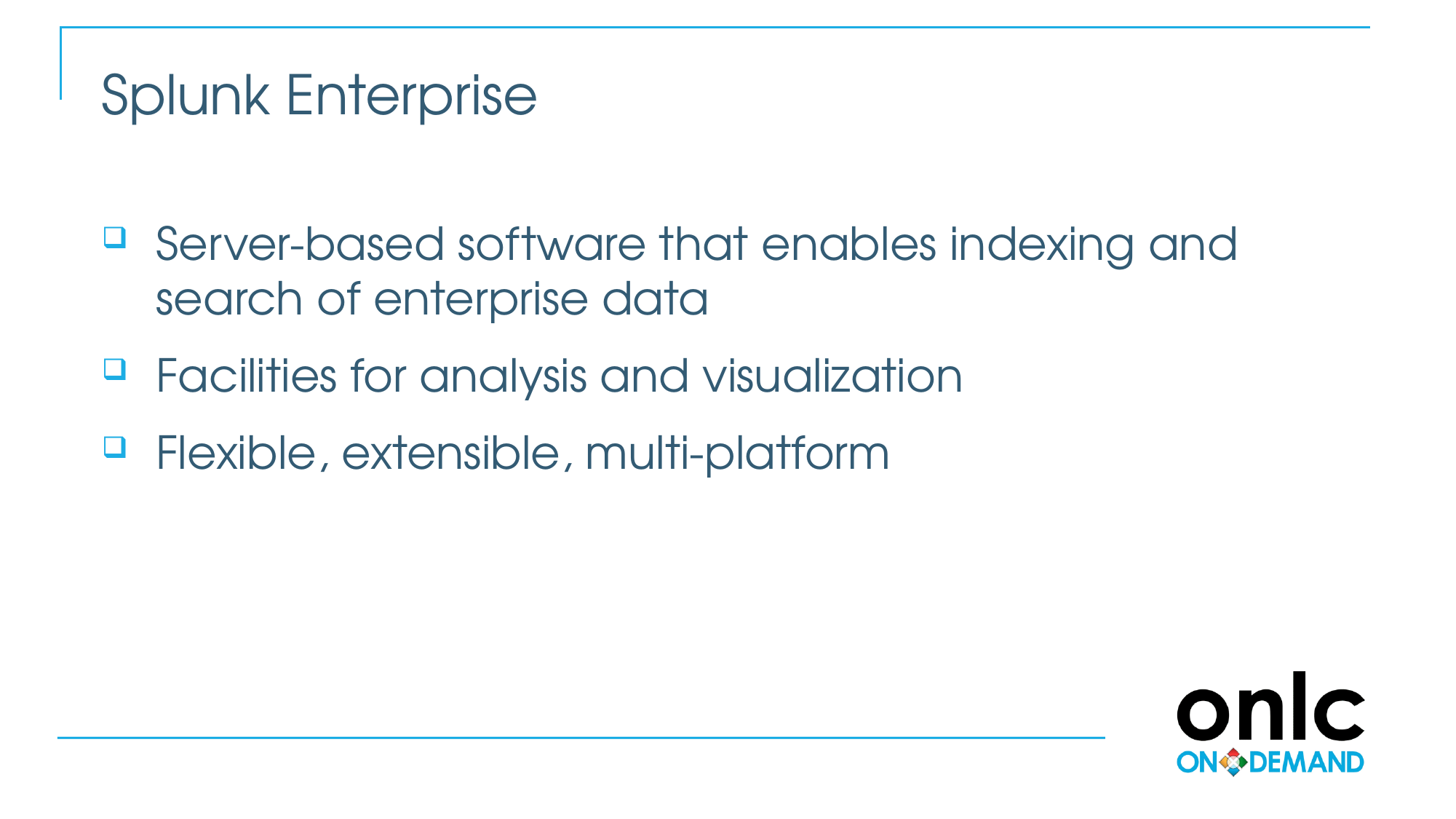

# Splunk Enterprise
Server-based software that enables indexing and search of enterprise data
Facilities for analysis and visualization
Flexible, extensible, multi-platform